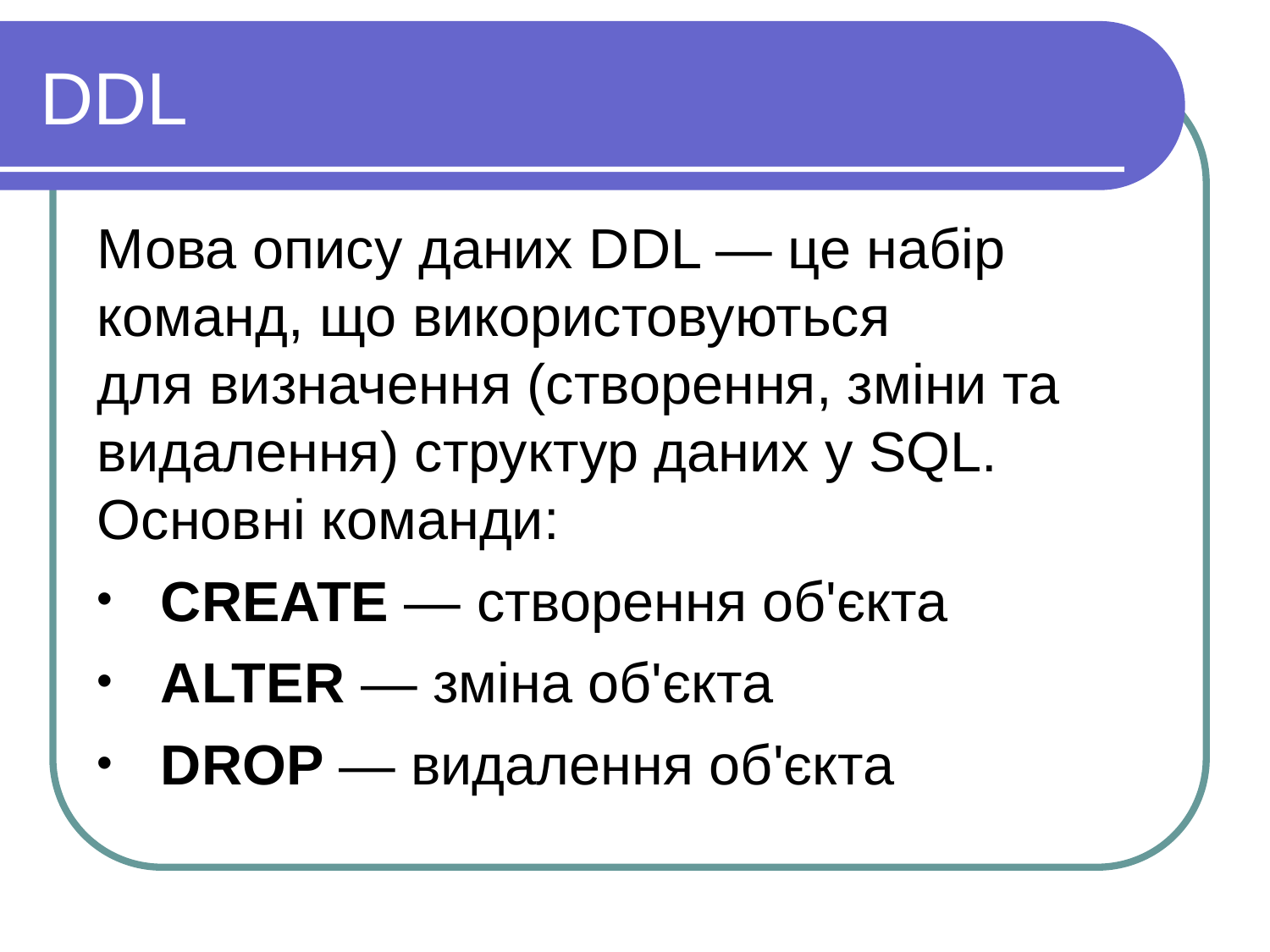

DDL
Мова опису даних DDL — це набір команд, що використовуються            для визначення (створення, зміни та видалення) структур даних у SQL. Основні команди:
CREATE — створення об'єкта
ALTER — зміна об'єкта
DROP — видалення об'єкта